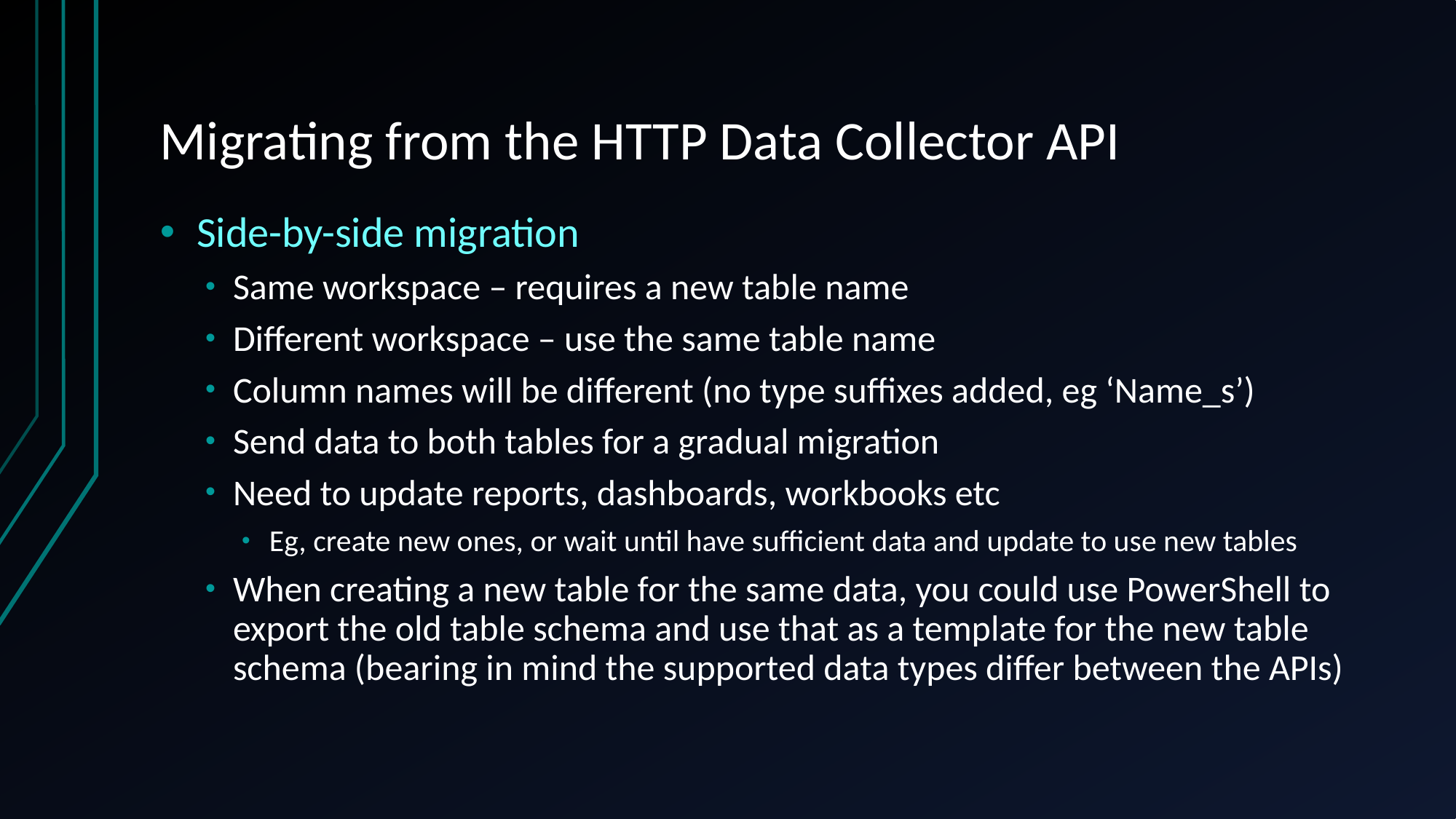

# Migrating from the HTTP Data Collector API
Side-by-side migration
Same workspace – requires a new table name
Different workspace – use the same table name
Column names will be different (no type suffixes added, eg ‘Name_s’)
Send data to both tables for a gradual migration
Need to update reports, dashboards, workbooks etc
Eg, create new ones, or wait until have sufficient data and update to use new tables
When creating a new table for the same data, you could use PowerShell to export the old table schema and use that as a template for the new table schema (bearing in mind the supported data types differ between the APIs)